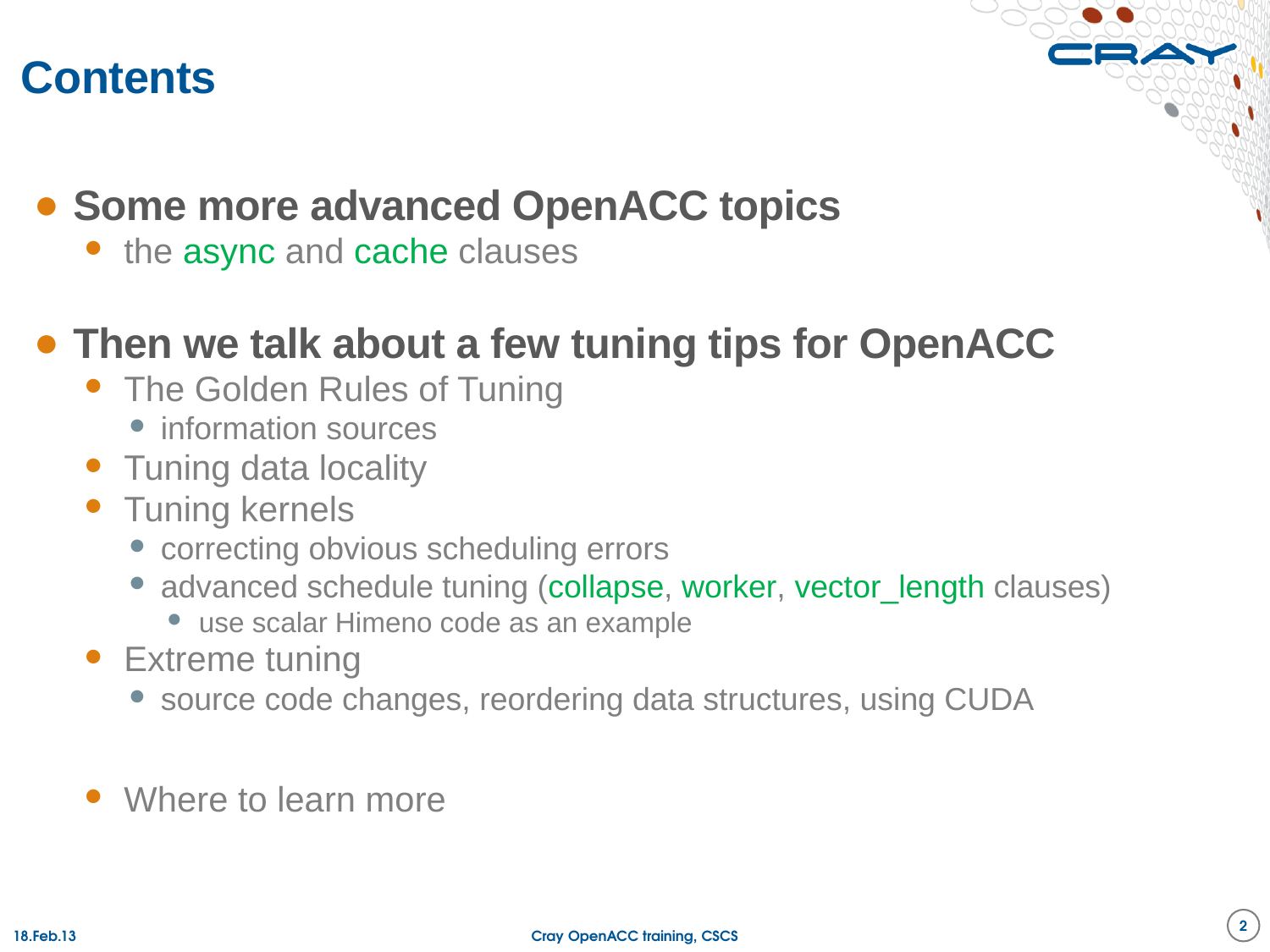

# Contents
Some more advanced OpenACC topics
the async and cache clauses

Then we talk about a few tuning tips for OpenACC
The Golden Rules of Tuning
information sources
Tuning data locality
Tuning kernels
correcting obvious scheduling errors
advanced schedule tuning (collapse, worker, vector_length clauses)
use scalar Himeno code as an example
Extreme tuning
source code changes, reordering data structures, using CUDA

Where to learn more

2
18.Feb.13
Cray OpenACC training, CSCS